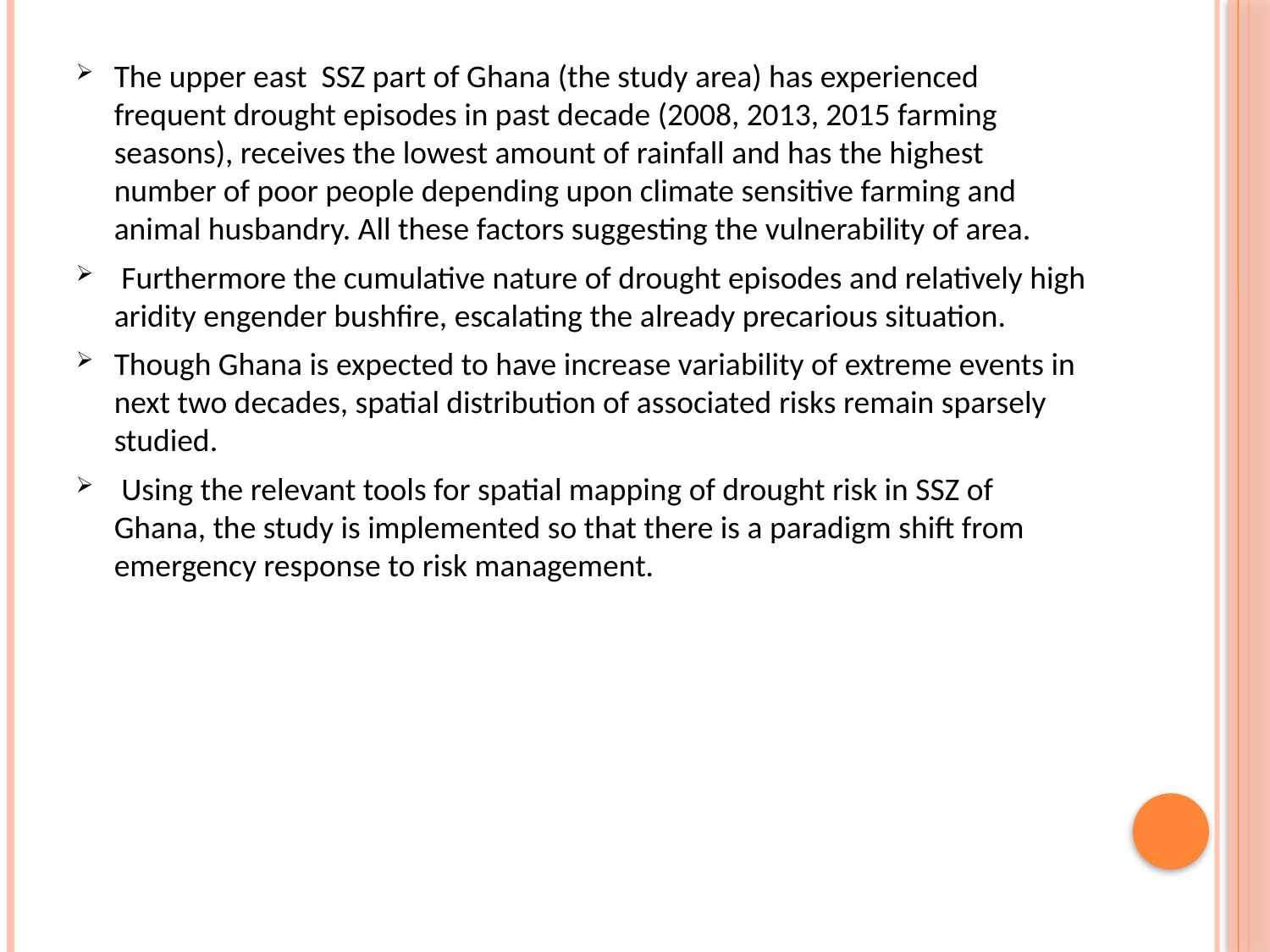

The upper east  SSZ part of Ghana (the study area) has experienced frequent drought episodes in past decade (2008, 2013, 2015 farming seasons), receives the lowest amount of rainfall and has the highest number of poor people depending upon climate sensitive farming and animal husbandry. All these factors suggesting the vulnerability of area.
 Furthermore the cumulative nature of drought episodes and relatively high aridity engender bushfire, escalating the already precarious situation.
Though Ghana is expected to have increase variability of extreme events in next two decades, spatial distribution of associated risks remain sparsely studied.
 Using the relevant tools for spatial mapping of drought risk in SSZ of Ghana, the study is implemented so that there is a paradigm shift from emergency response to risk management.